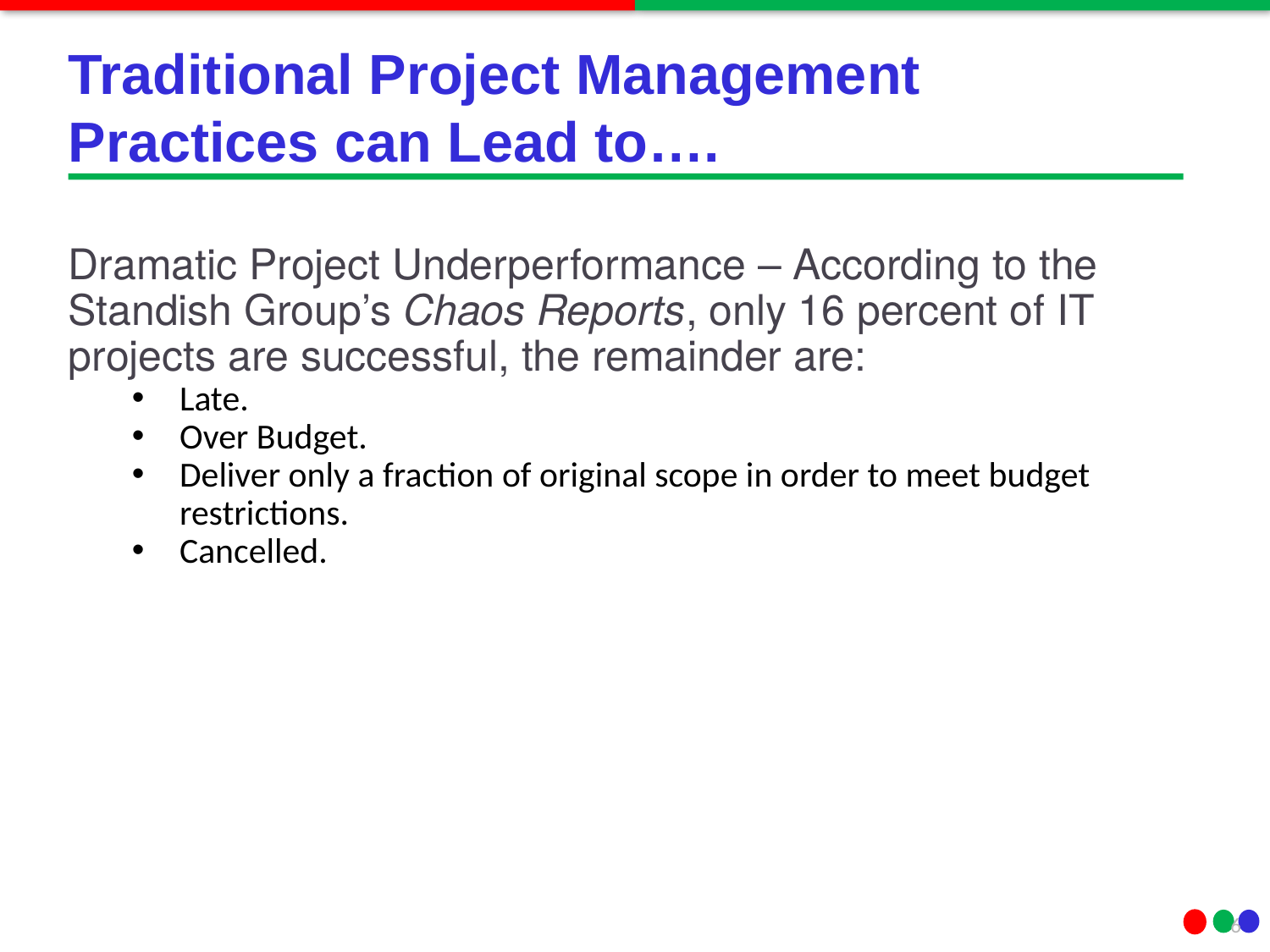

# Traditional Project Management Practices can Lead to….
Dramatic Project Underperformance – According to the Standish Group’s Chaos Reports, only 16 percent of IT projects are successful, the remainder are:
Late.
Over Budget.
Deliver only a fraction of original scope in order to meet budget restrictions.
Cancelled.
6